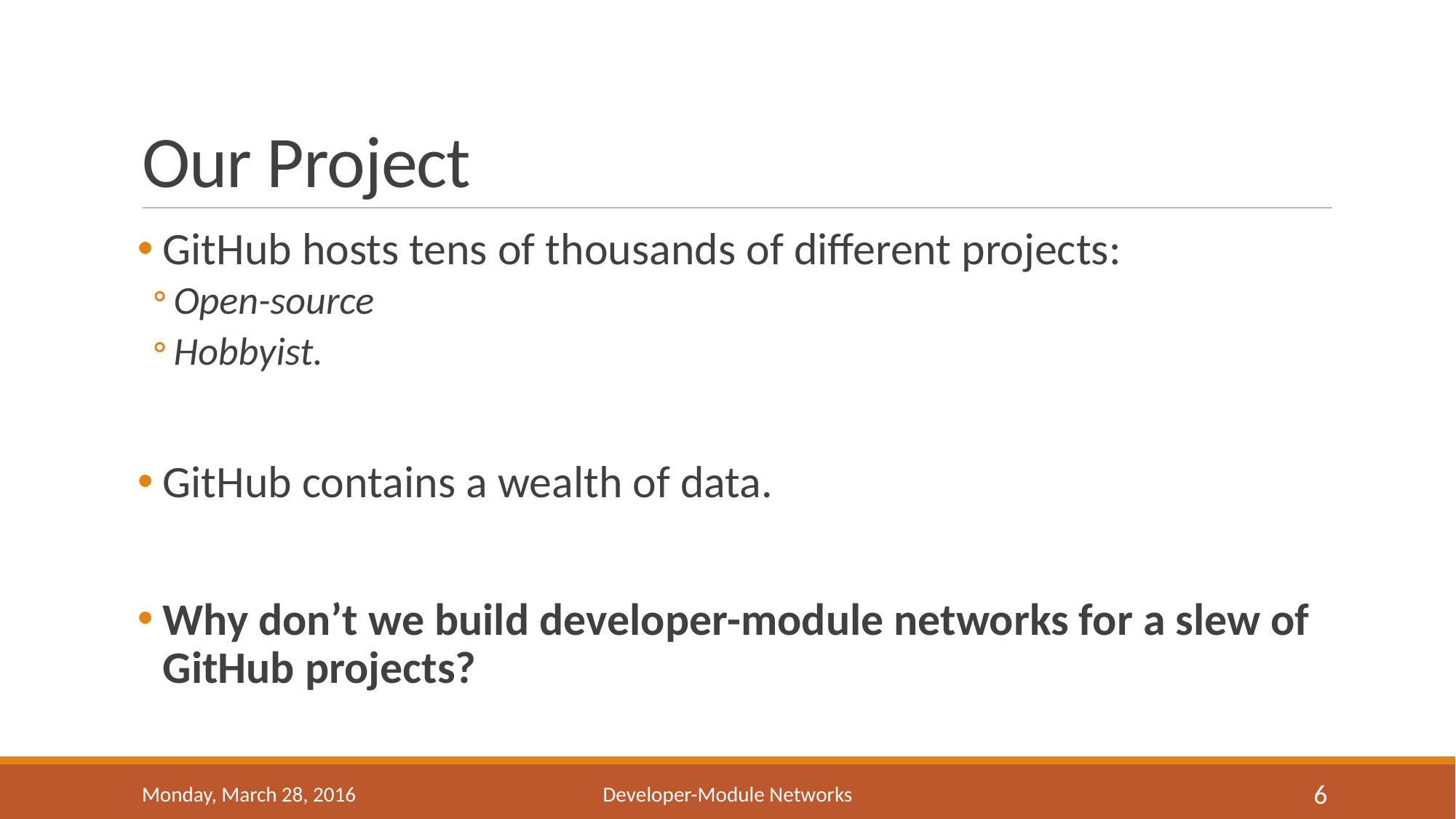

# Our Project
GitHub hosts tens of thousands of different projects:
Open-source
Hobbyist.

GitHub contains a wealth of data.

Why don’t we build developer-module networks for a slew of GitHub projects?

Monday, March 28, 2016
Developer-Module Networks
6